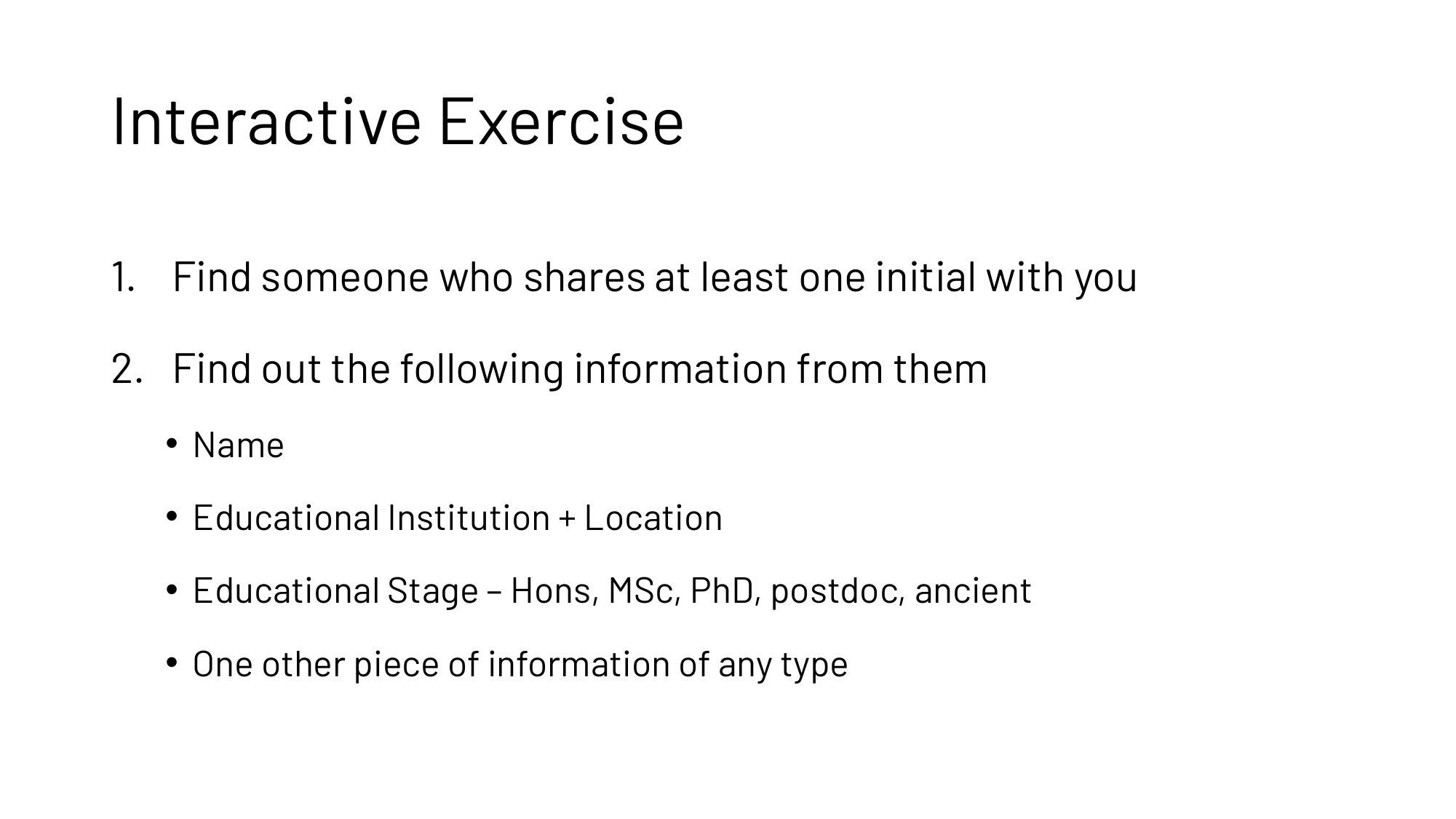

# Interactive Exercise
Find someone who shares at least one initial with you
Find out the following information from them
Name
Educational Institution + Location
Educational Stage – Hons, MSc, PhD, postdoc, ancient
One other piece of information of any type